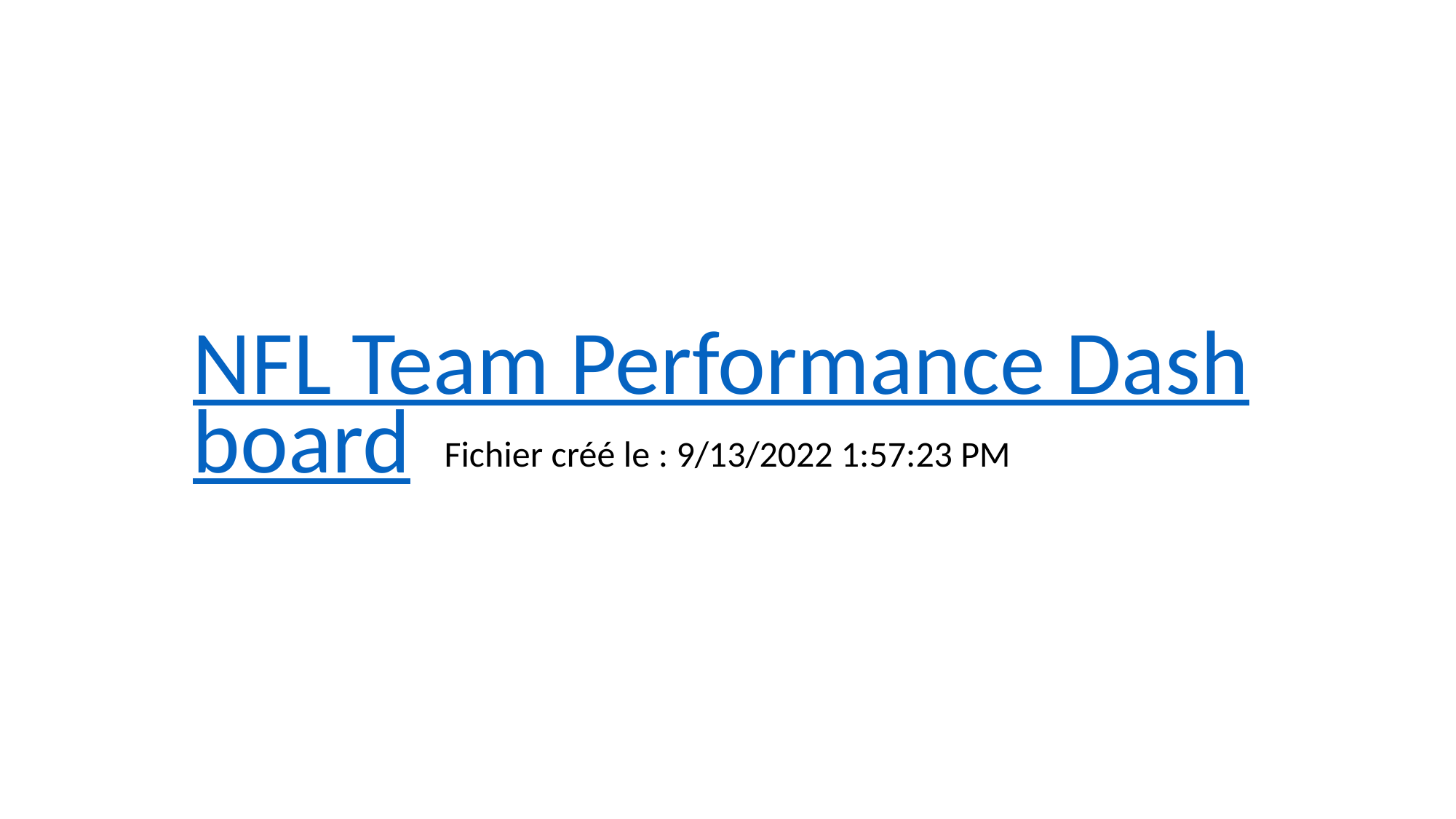

# NFL Team Performance Dashboard
Fichier créé le : 9/13/2022 1:57:23 PM